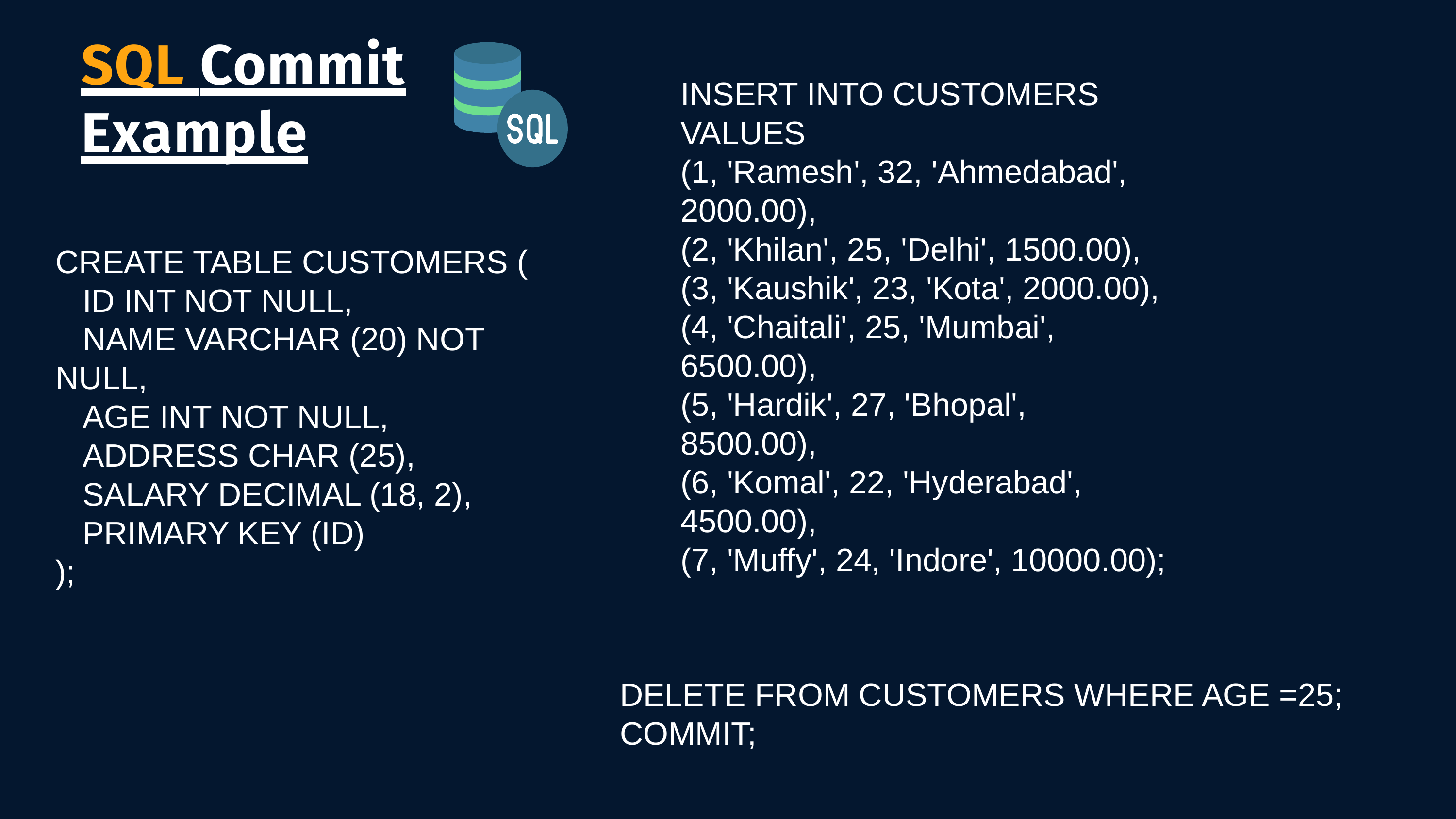

# SQL Commit Example

INSERT INTO CUSTOMERS VALUES
(1, 'Ramesh', 32, 'Ahmedabad', 2000.00),
(2, 'Khilan', 25, 'Delhi', 1500.00),
(3, 'Kaushik', 23, 'Kota', 2000.00),
(4, 'Chaitali', 25, 'Mumbai', 6500.00),
(5, 'Hardik', 27, 'Bhopal', 8500.00),
(6, 'Komal', 22, 'Hyderabad', 4500.00),
(7, 'Muffy', 24, 'Indore', 10000.00);
CREATE TABLE CUSTOMERS (
   ID INT NOT NULL,
   NAME VARCHAR (20) NOT NULL,
   AGE INT NOT NULL,
   ADDRESS CHAR (25),
   SALARY DECIMAL (18, 2),
   PRIMARY KEY (ID)
);
DELETE FROM CUSTOMERS WHERE AGE =25;
COMMIT;